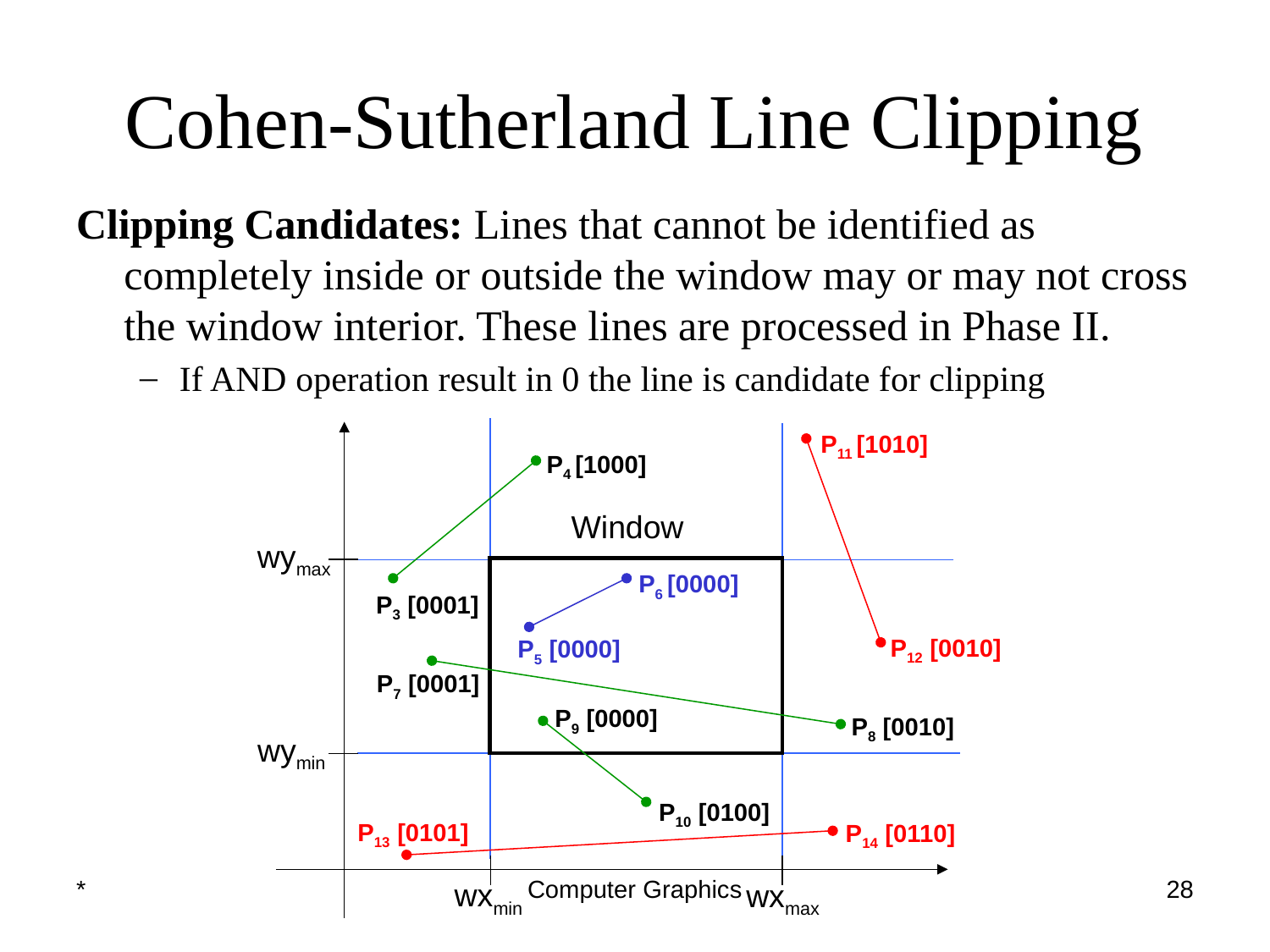

# Cohen-Sutherland Line Clipping
Clipping Candidates: Lines that cannot be identified as completely inside or outside the window may or may not cross the window interior. These lines are processed in Phase II.
If AND operation result in 0 the line is candidate for clipping
P11 [1010]
P4 [1000]
Window
wymax

P6 [0000]
P3 [0001]
P12 [0010]
P5 [0000]
P7 [0001]
P9 [0000]
P8 [0010]
wymin
P10 [0100]
P13 [0101]
P14 [0110]
wxmin
wxmax
*
Computer Graphics
28